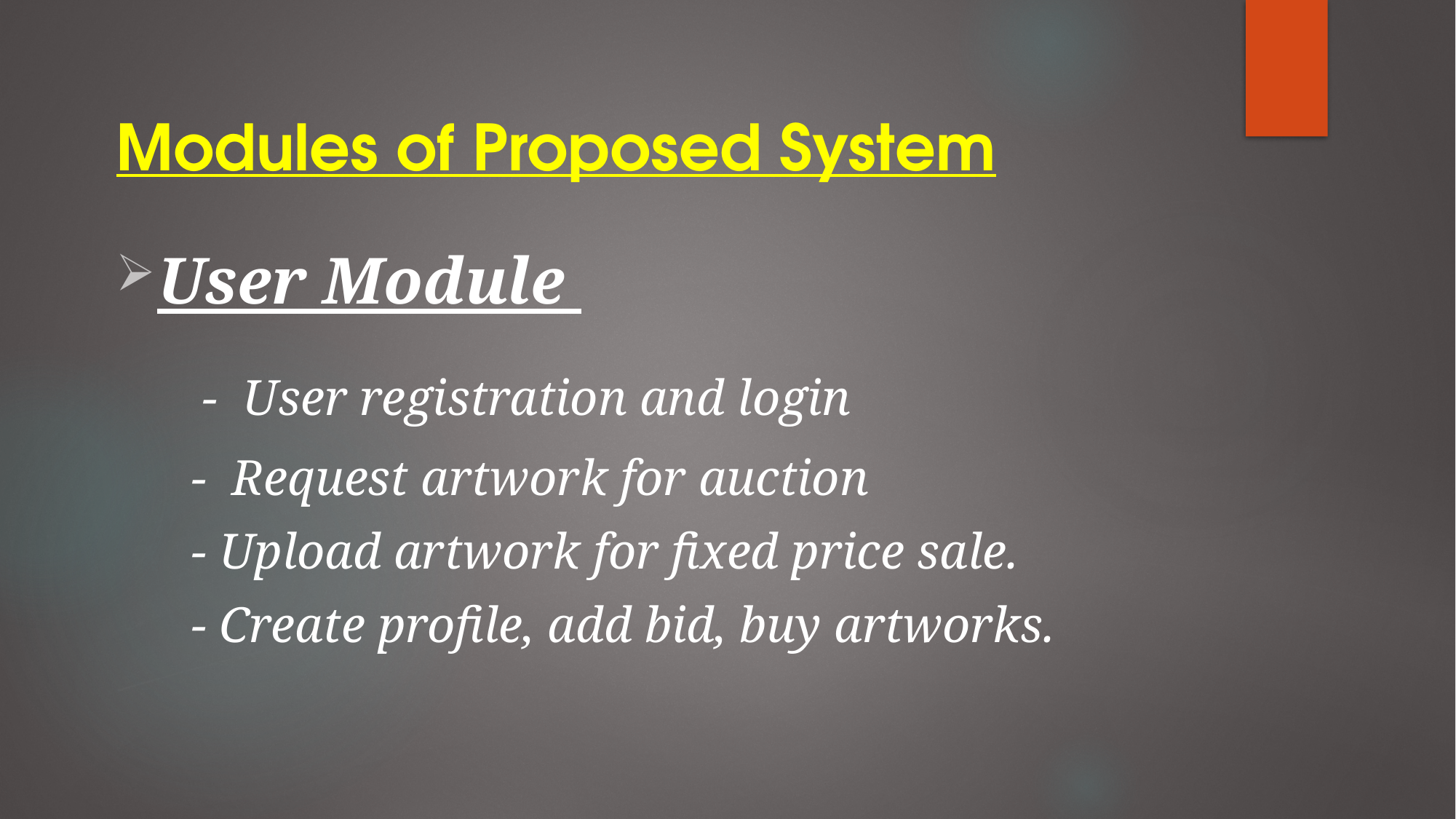

# Modules of Proposed System
User Module
    -  User registration and login
      -  Request artwork for auction
      - Upload artwork for fixed price sale.
      - Create profile, add bid, buy artworks.